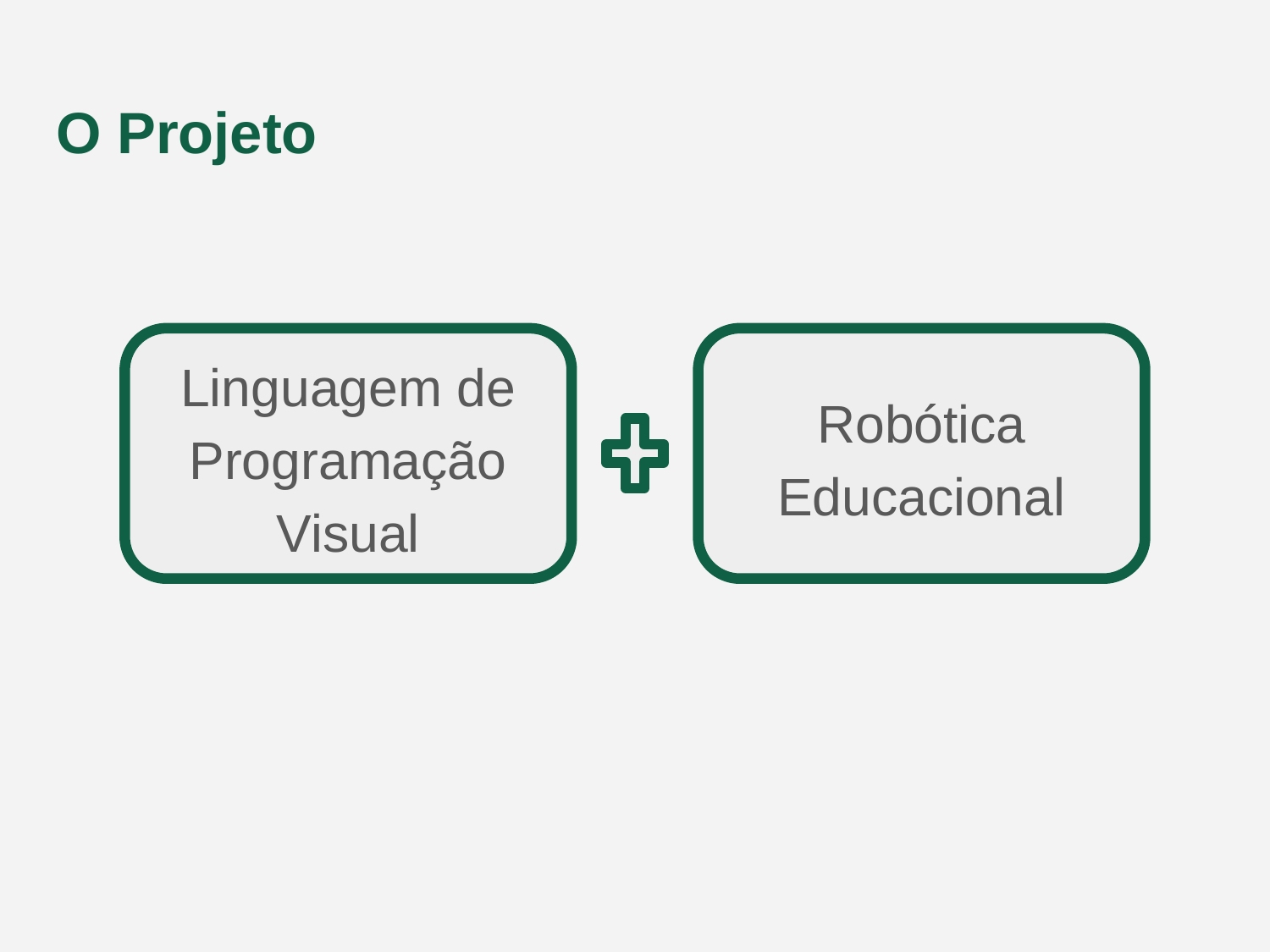

# O Projeto

Linguagem de Programação Visual
Robótica Educacional